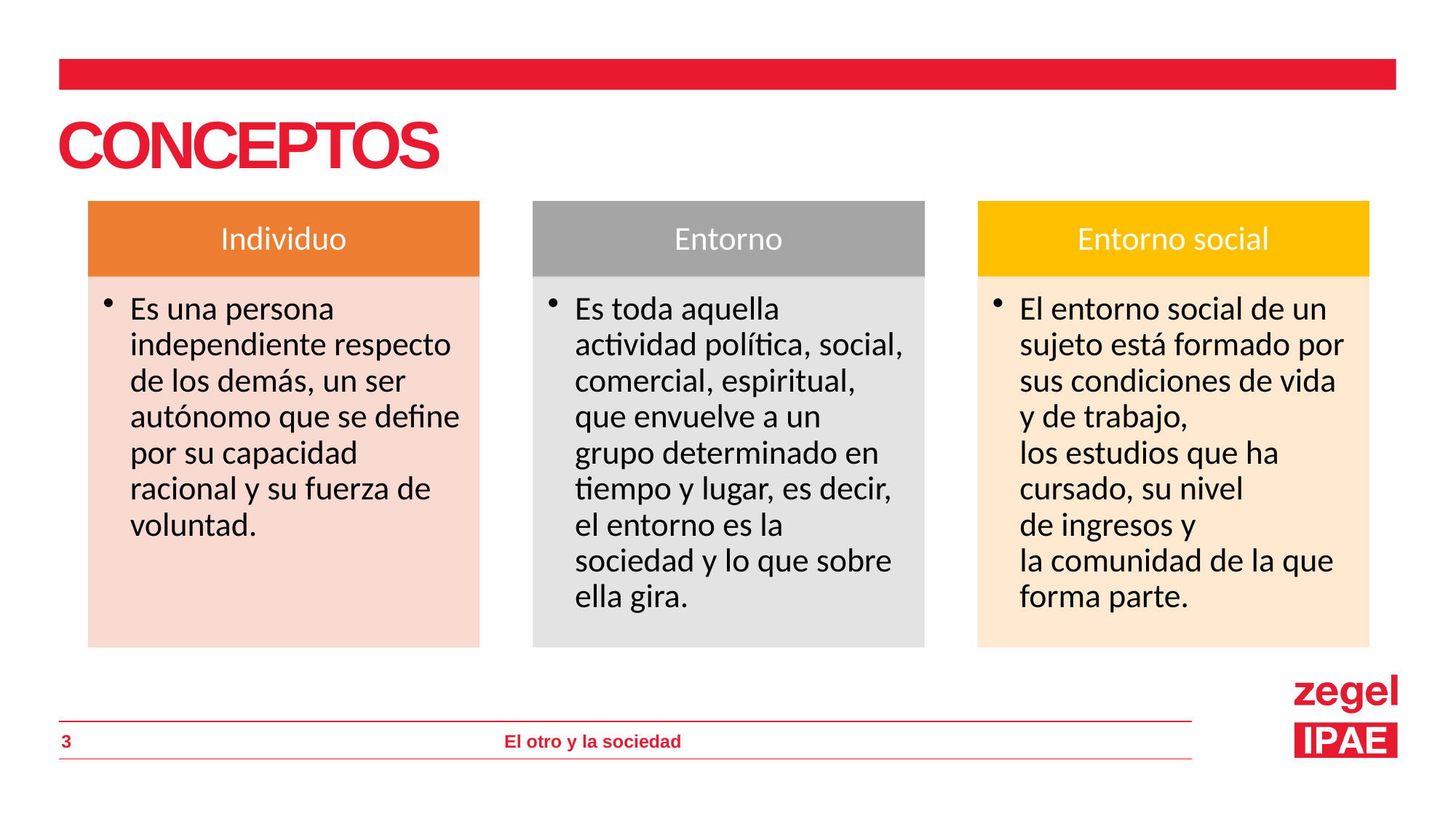

CONCEPTOS

Individuo
Es una persona independiente respecto de los demás, un ser  autónomo que se define por su capacidad racional y su fuerza de voluntad.
Entorno
Es toda aquella actividad política, social, comercial, espiritual, que envuelve a un grupo determinado en tiempo y lugar, es decir, el entorno es la sociedad y lo que sobre ella gira.
Entorno social
El entorno social de un sujeto está formado por sus condiciones de vida y de trabajo, los estudios que ha cursado, su nivel de ingresos y la comunidad de la que forma parte.
3
El otro y la sociedad